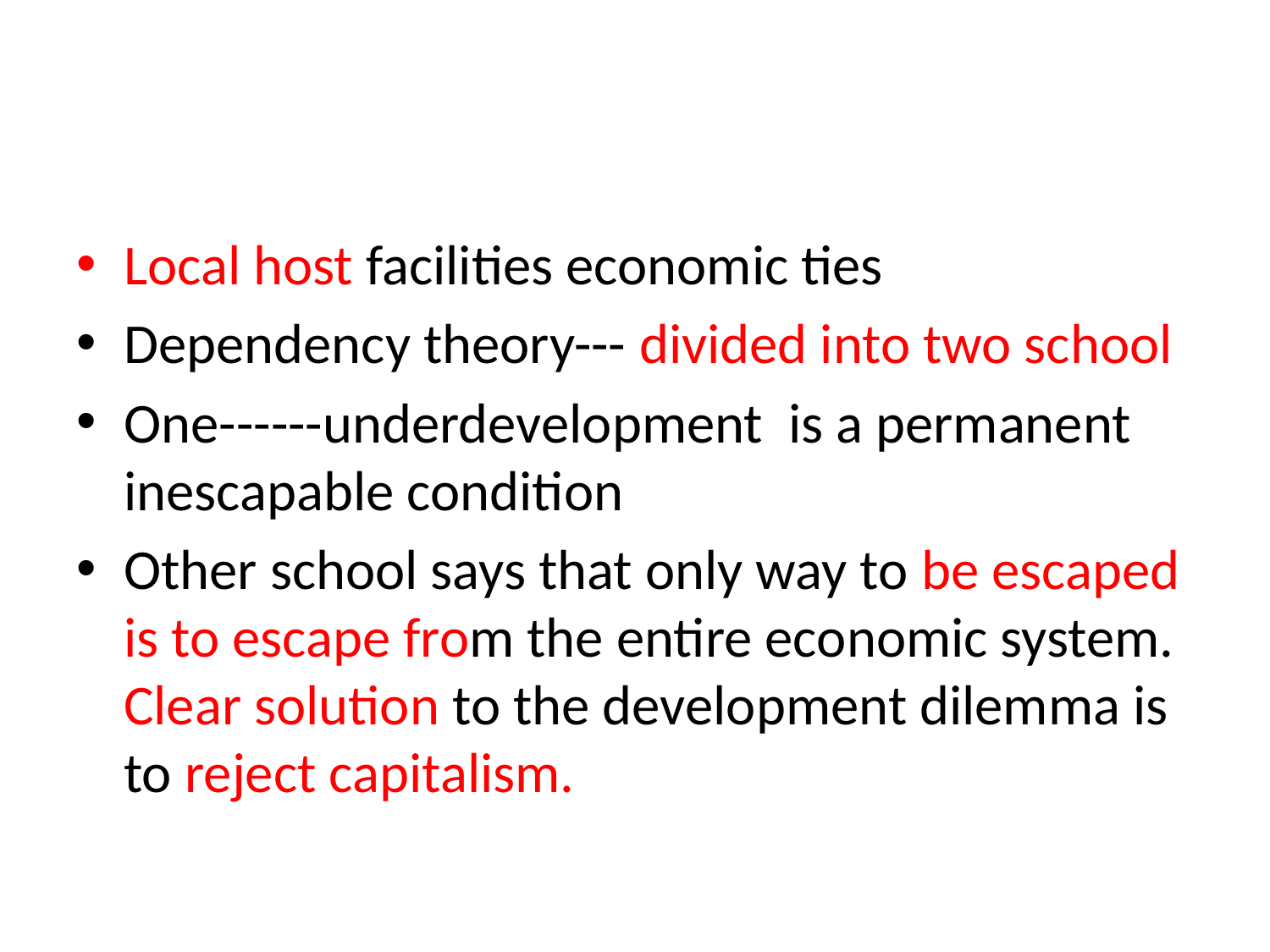

#
Local host facilities economic ties
Dependency theory--- divided into two school
One------underdevelopment  is a permanent inescapable condition
Other school says that only way to be escaped is to escape from the entire economic system. Clear solution to the development dilemma is to reject capitalism.